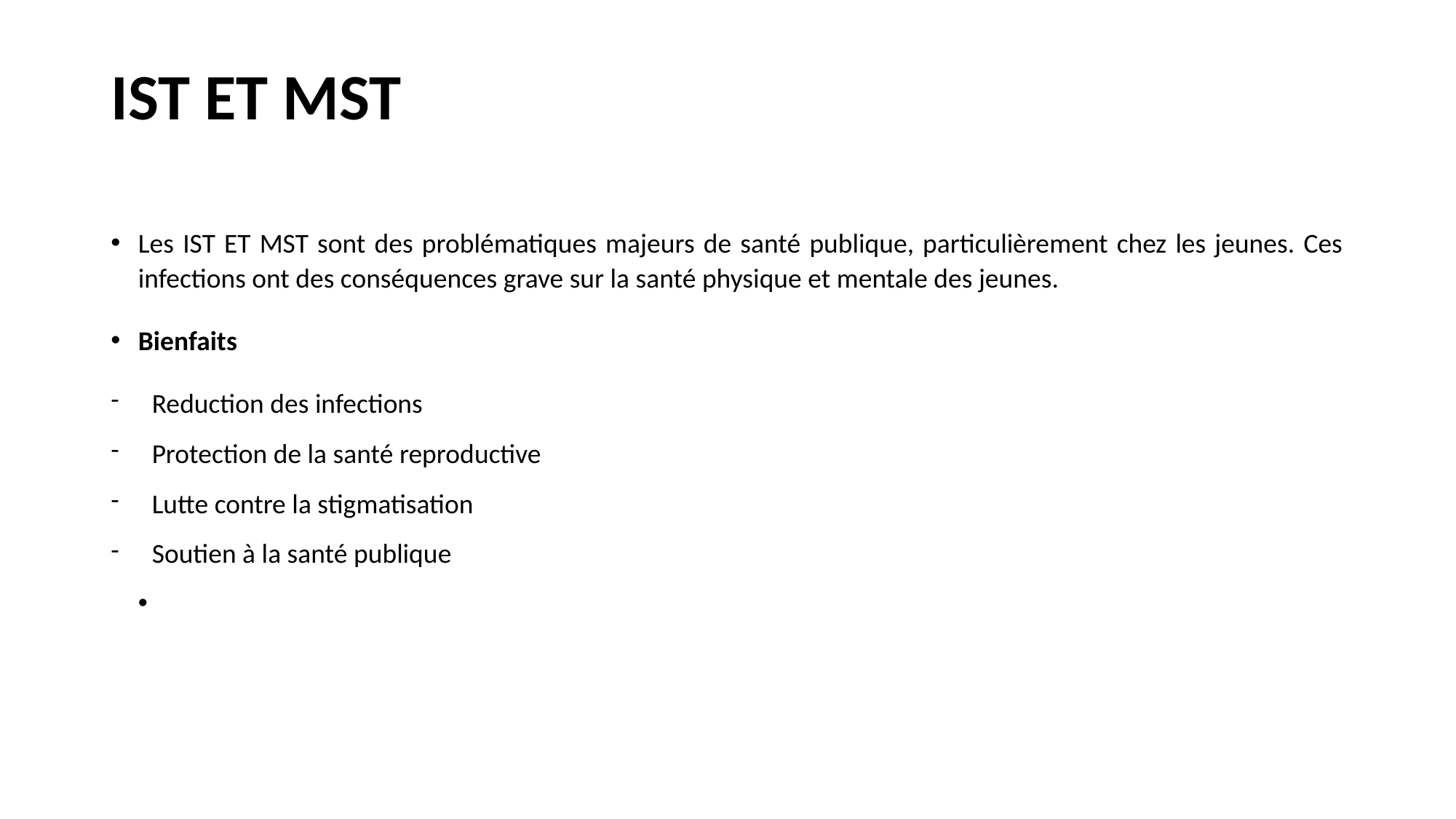

# IST ET MST
Les IST ET MST sont des problématiques majeurs de santé publique, particulièrement chez les jeunes. Ces infections ont des conséquences grave sur la santé physique et mentale des jeunes.
Bienfaits
Reduction des infections
Protection de la santé reproductive
Lutte contre la stigmatisation
Soutien à la santé publique